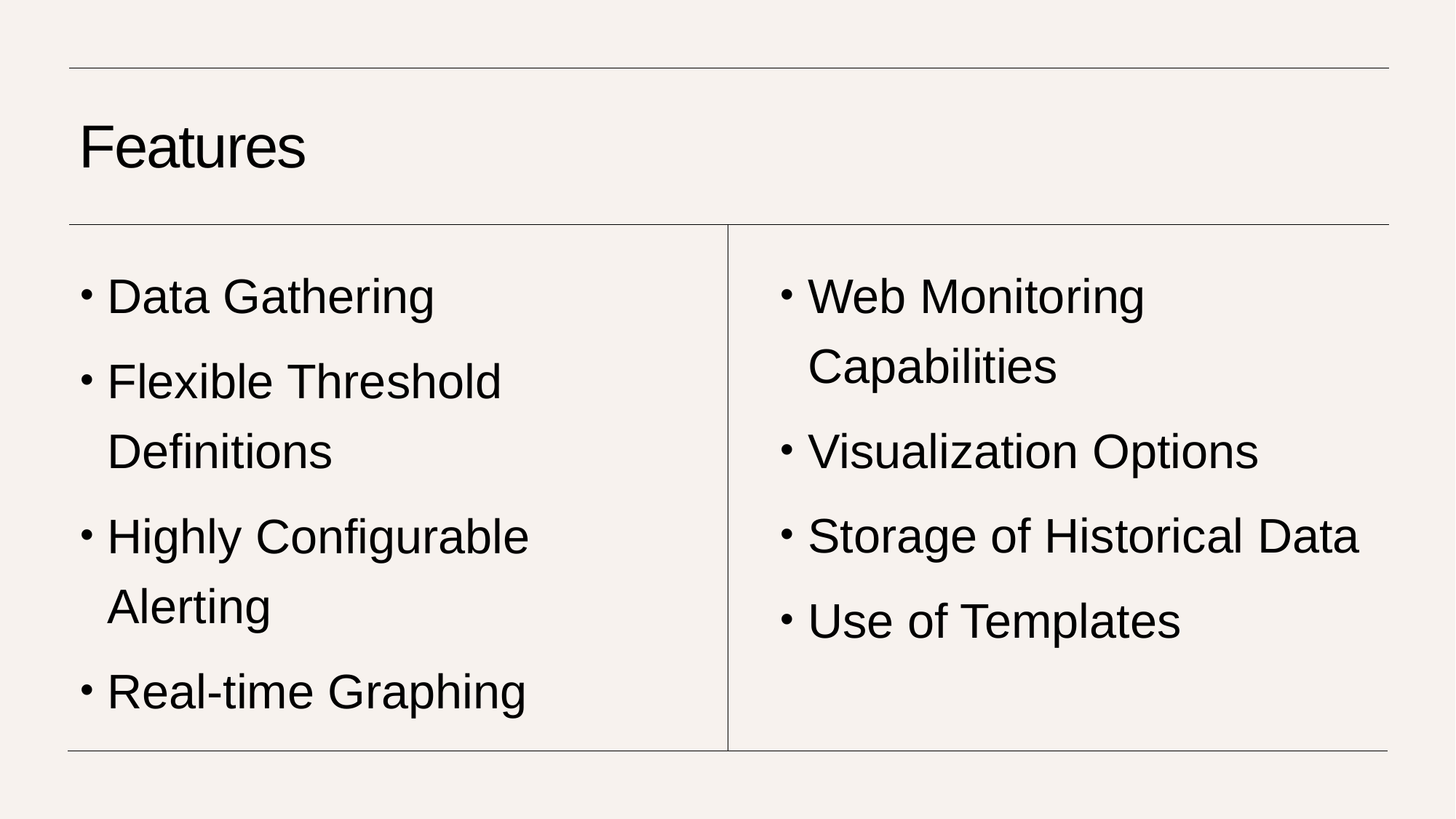

# Features
Data Gathering
Flexible Threshold Definitions
Highly Configurable Alerting
Real-time Graphing
Web Monitoring Capabilities
Visualization Options
Storage of Historical Data
Use of Templates